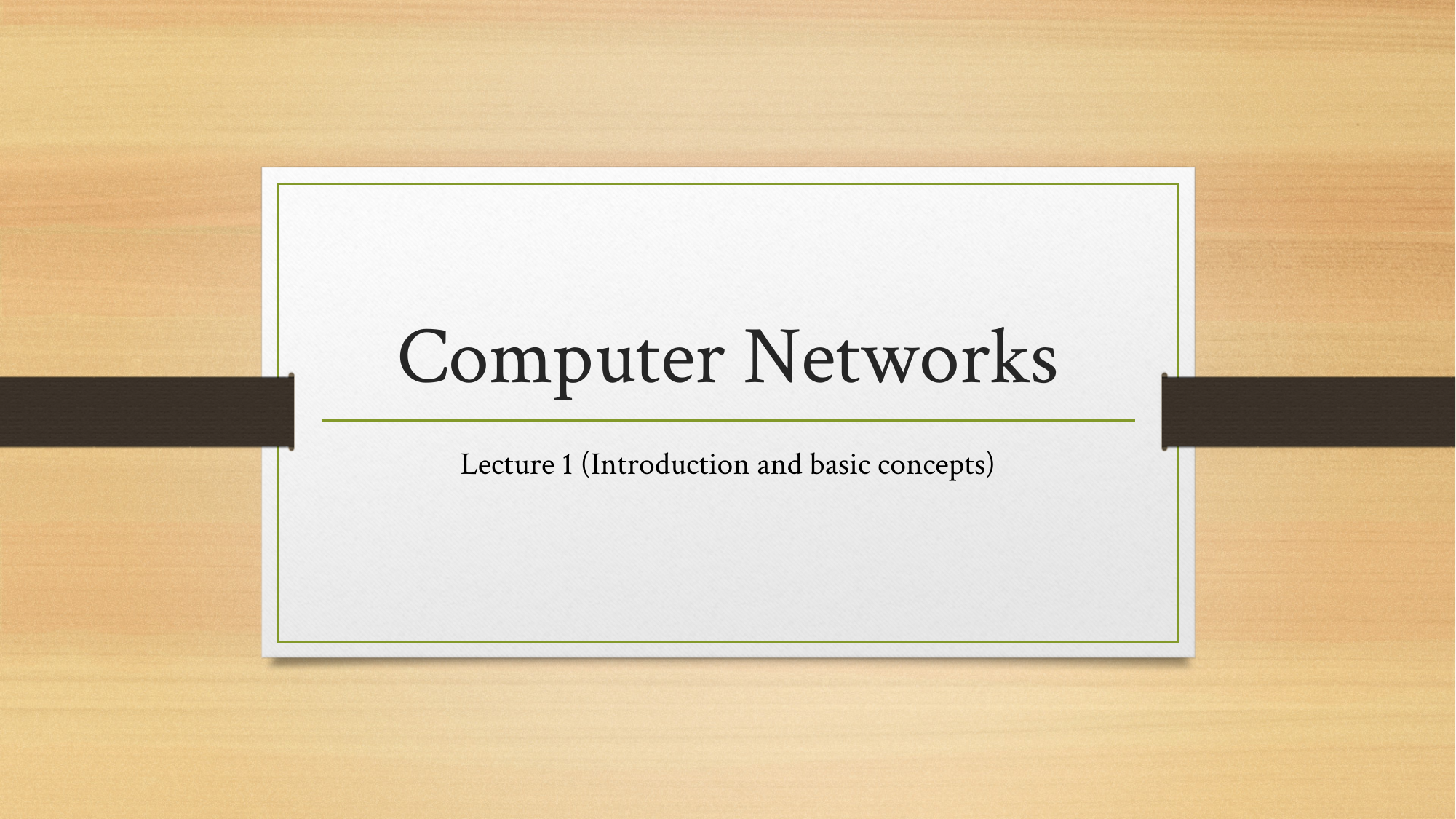

# Computer Networks
Lecture 1 (Introduction and basic concepts)